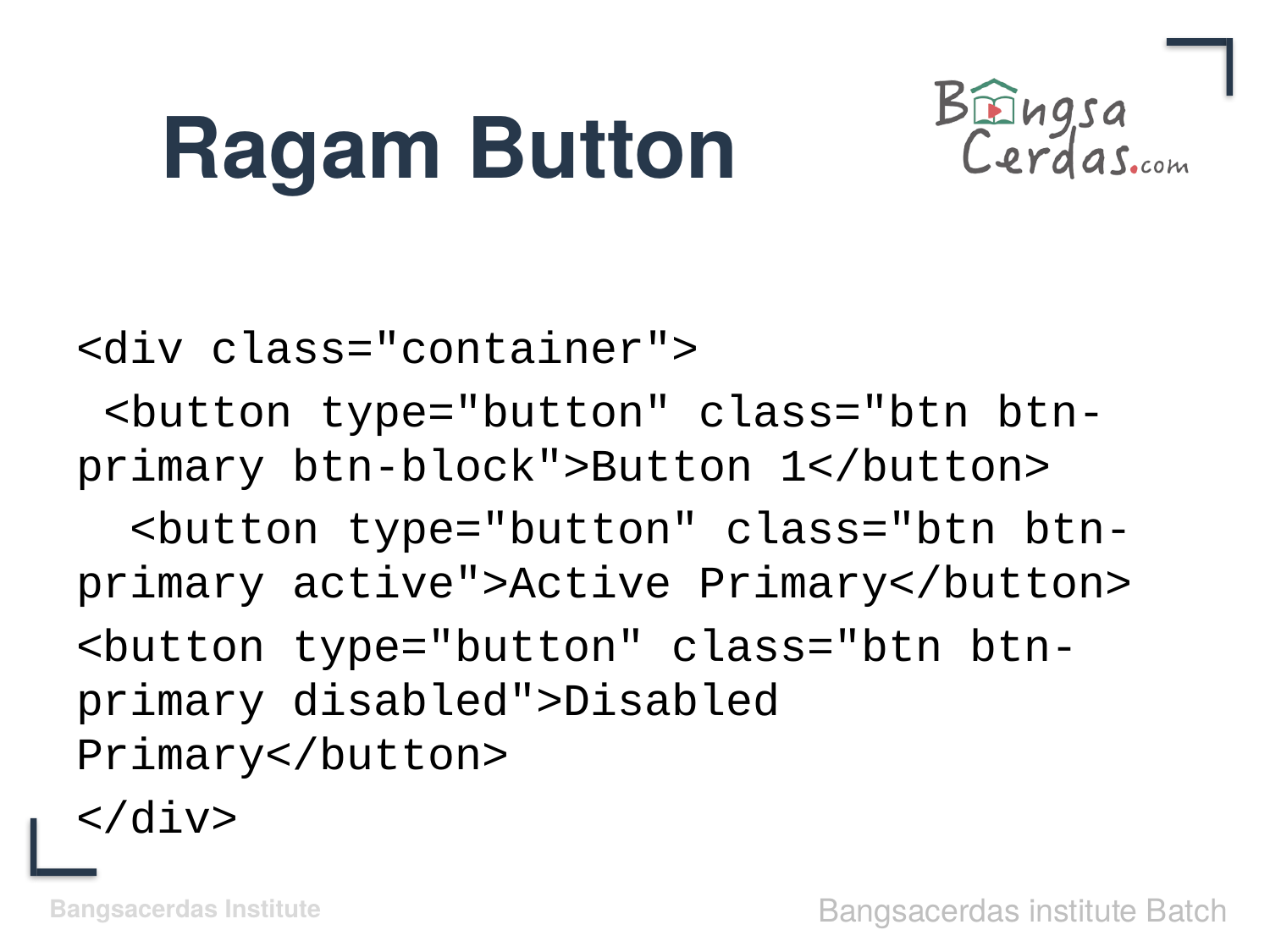

# Ragam Button
<div class="container">
 <button type="button" class="btn btn-primary btn-block">Button 1</button>
  <button type="button" class="btn btn-primary active">Active Primary</button>
<button type="button" class="btn btn-primary disabled">Disabled Primary</button>
</div>